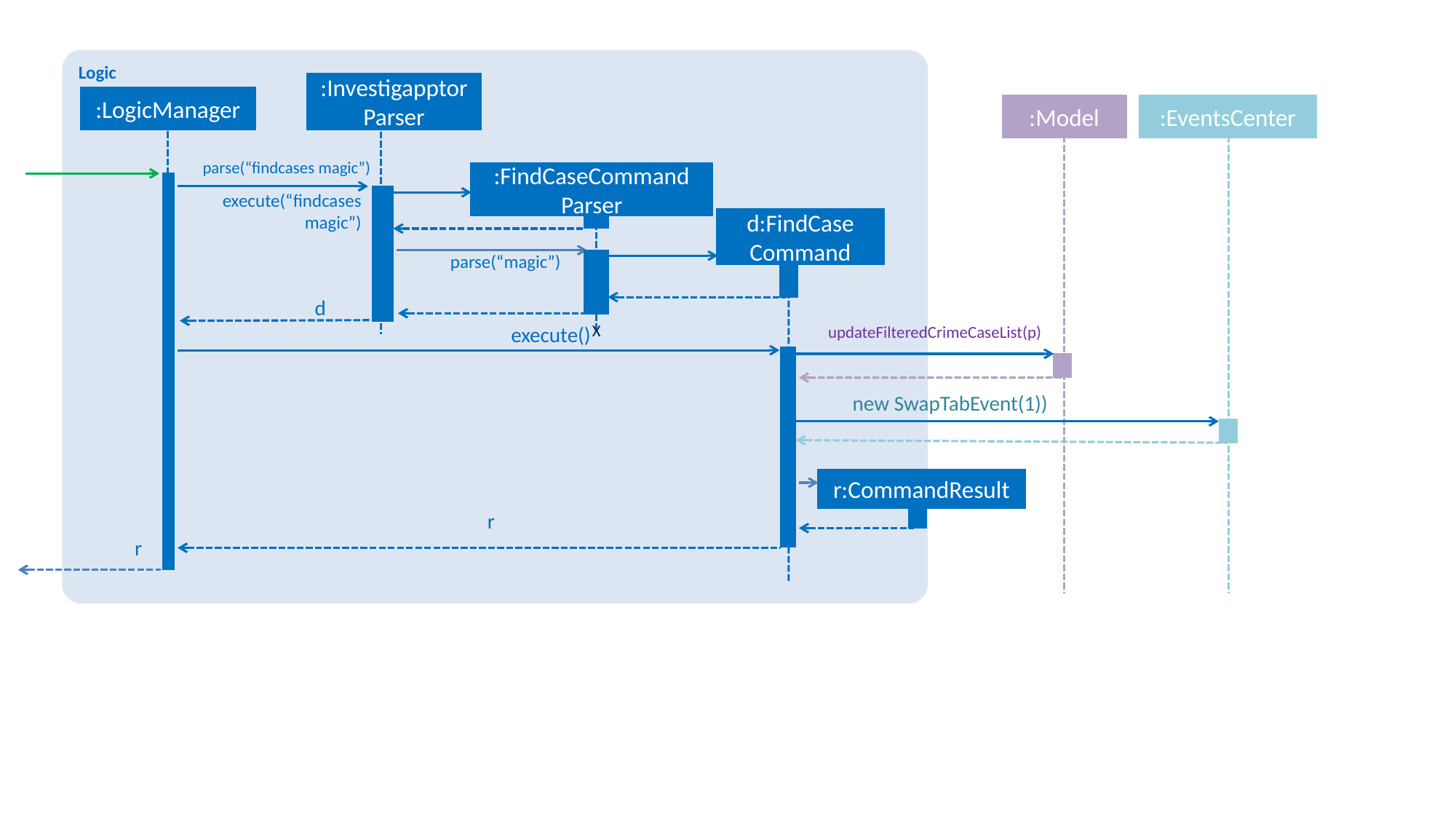

Logic
:InvestigapptorParser
:LogicManager
:Model
:EventsCenter
parse(“findcases magic”)
:FindCaseCommand
Parser

execute(“findcases
magic”)
d:FindCase
Command

parse(“magic”)

d
X
execute()
updateFilteredCrimeCaseList(p)

new SwapTabEvent(1))

r:CommandResult
r

r